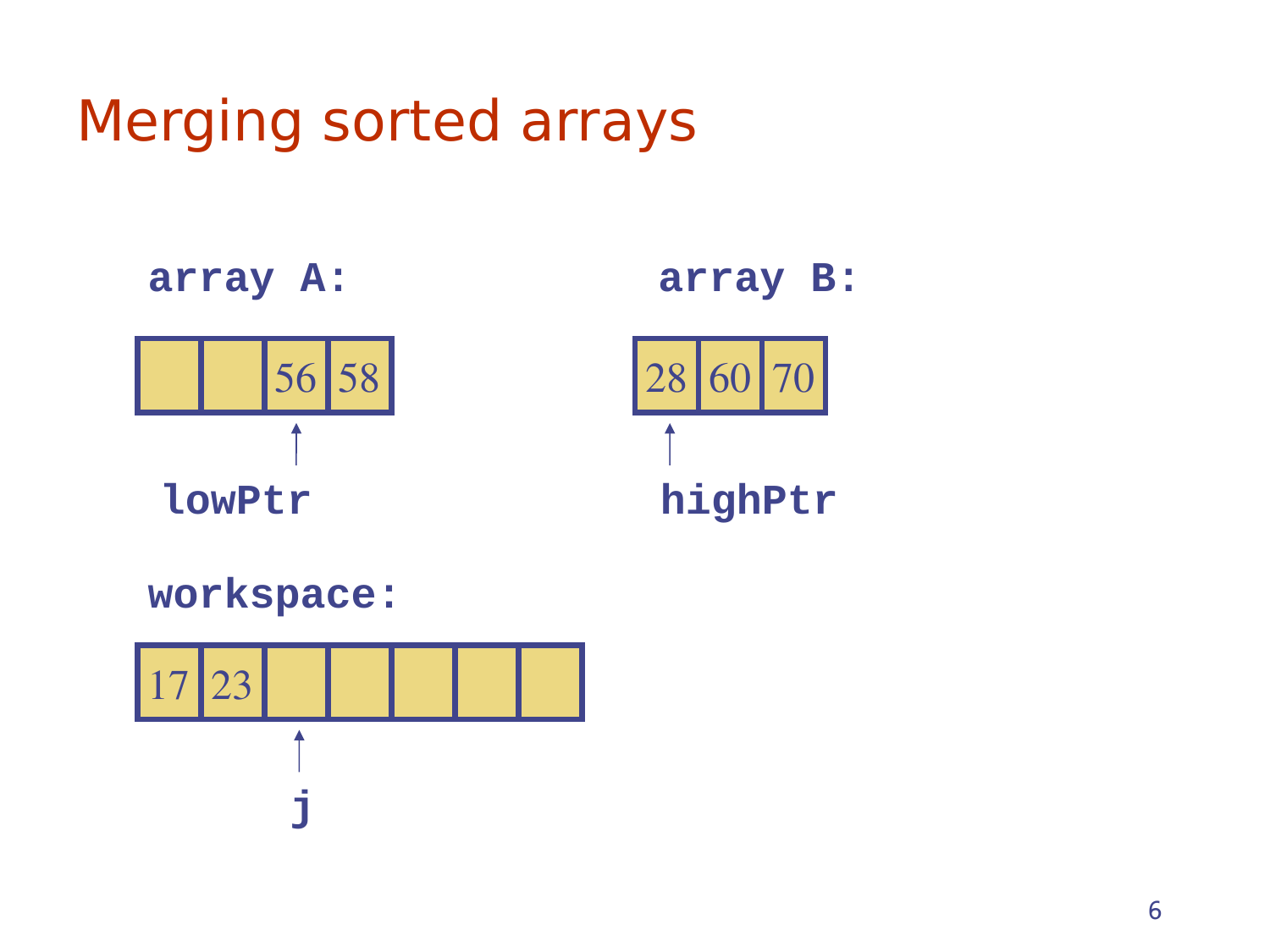

# Merging sorted arrays
array A:
array B:

56
58
28
60
70

lowPtr
highPtr
workspace:
17
23

j
6